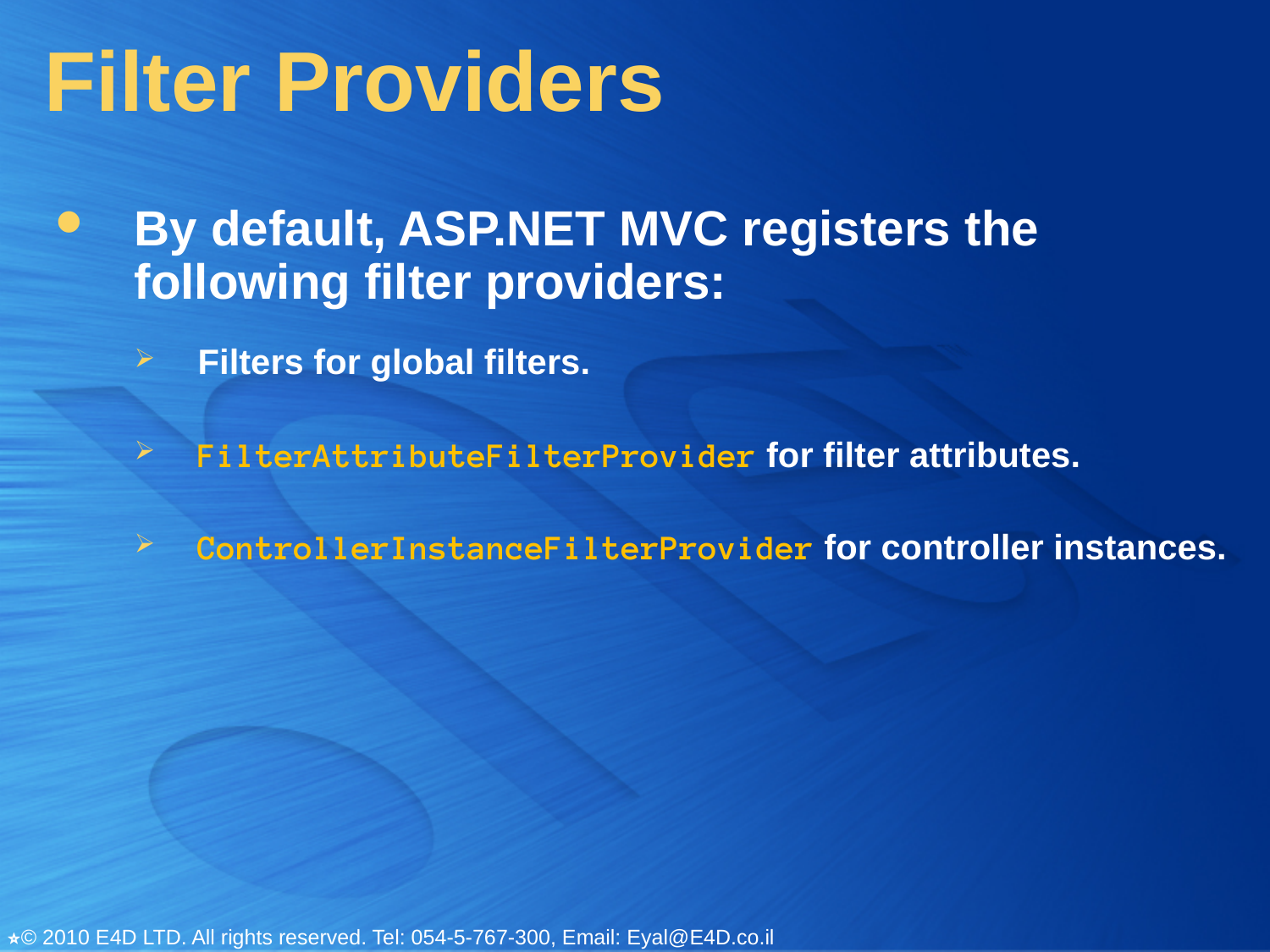

# Filter Providers
By default, ASP.NET MVC registers the following filter providers:

Filters for global filters.

FilterAttributeFilterProvider for filter attributes.

ControllerInstanceFilterProvider for controller instances.